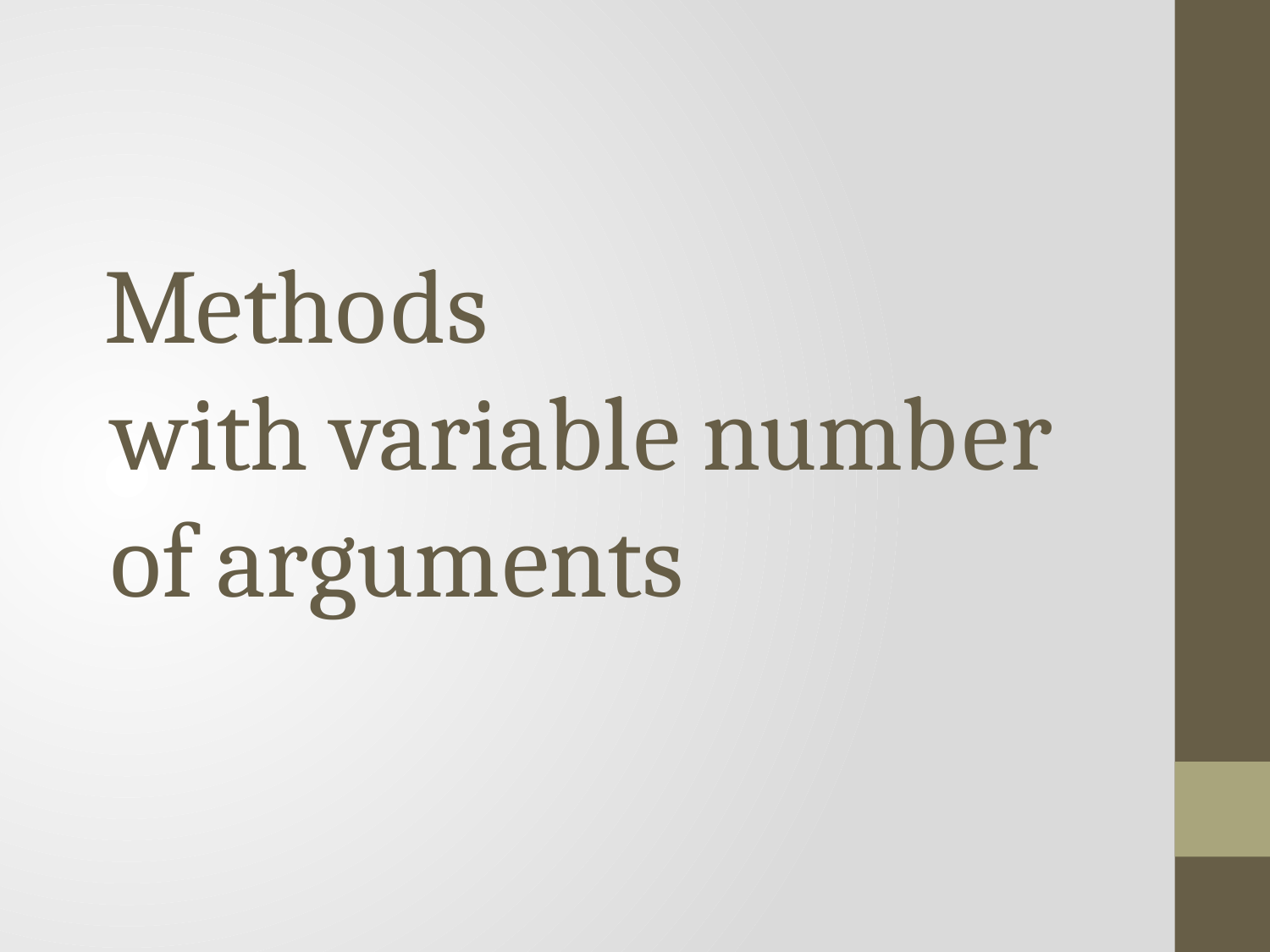

# Methods with variable number of arguments